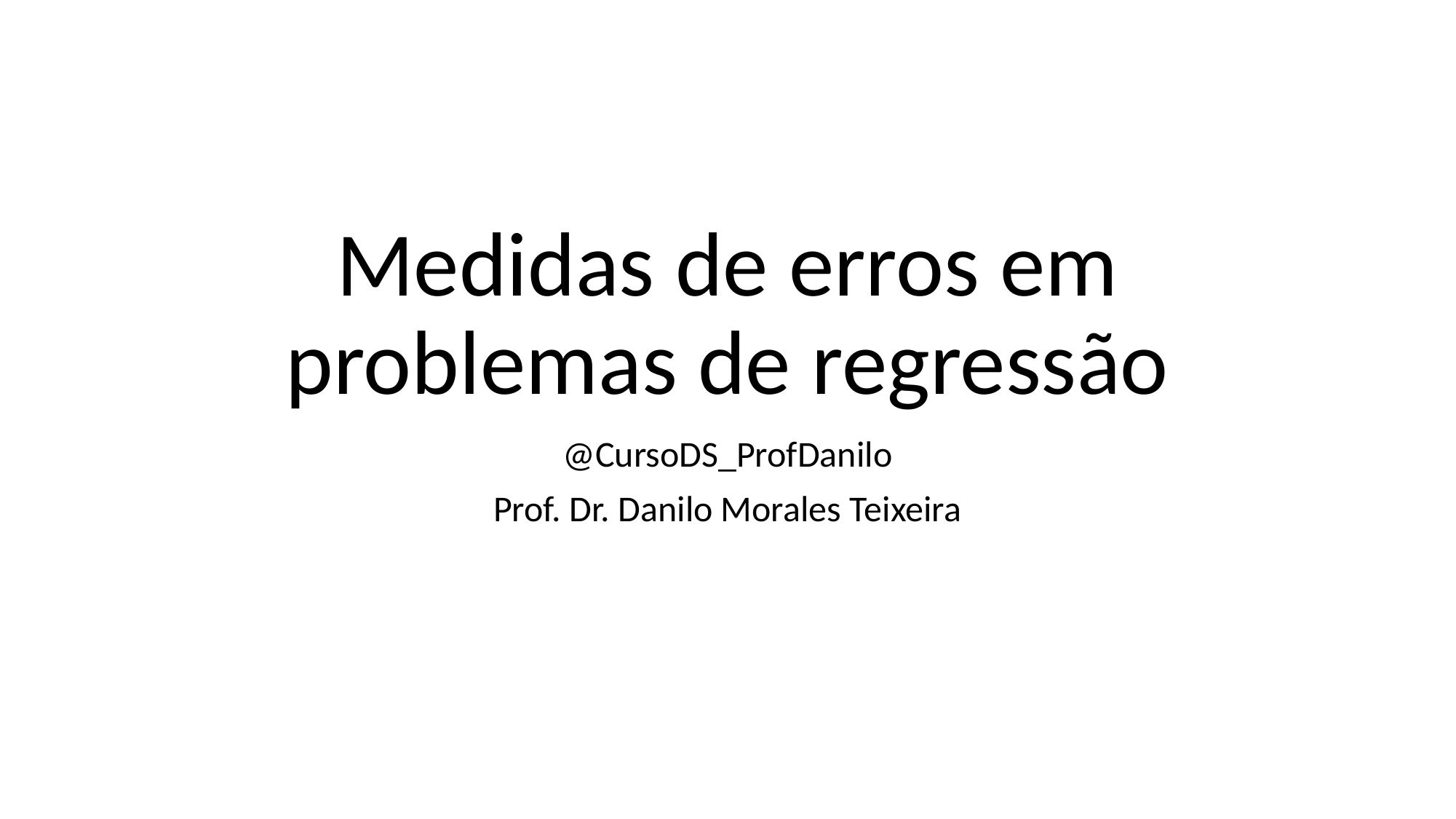

# Medidas de erros em problemas de regressão
@CursoDS_ProfDanilo
Prof. Dr. Danilo Morales Teixeira